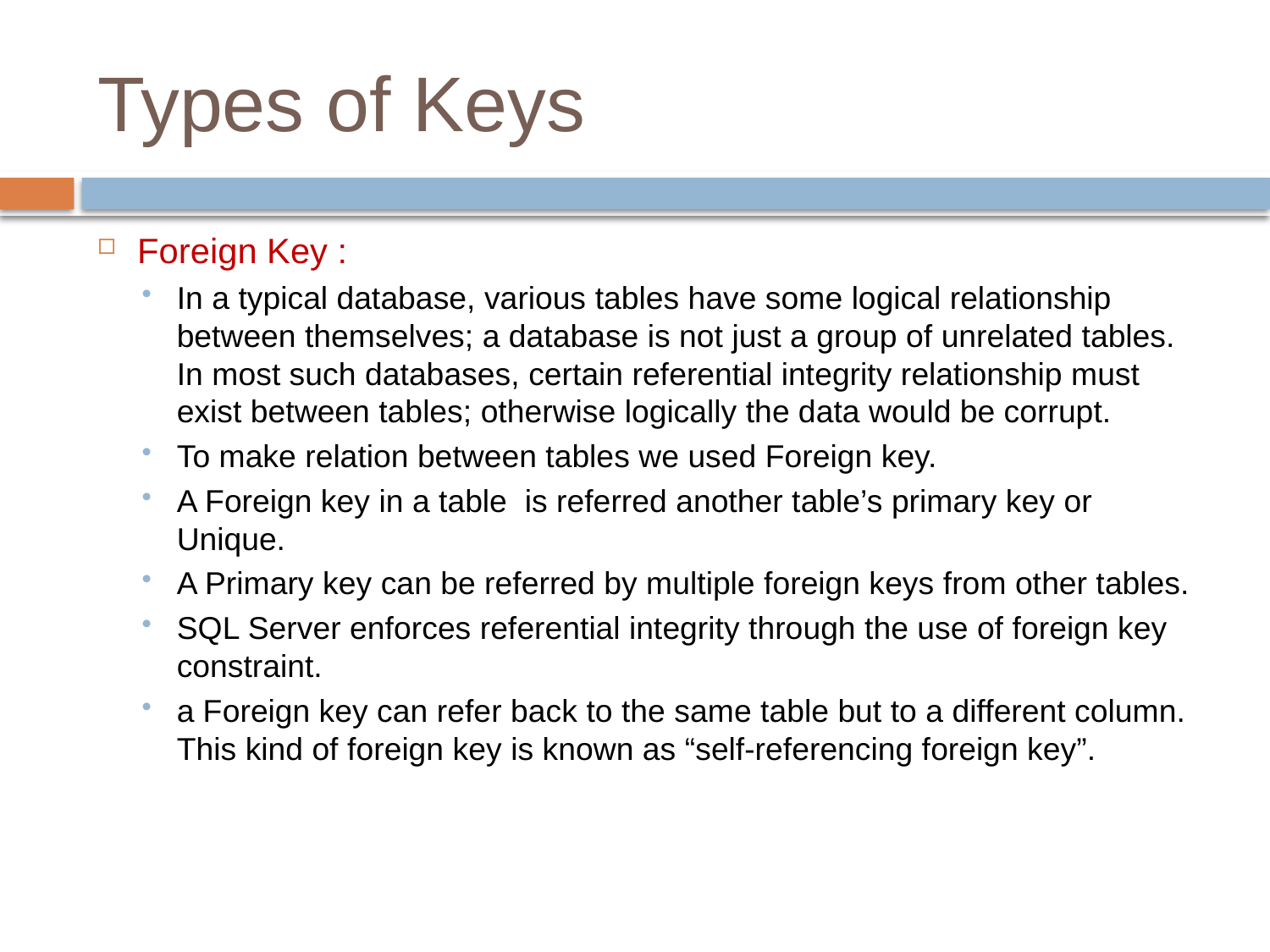

# Types of Keys
Foreign Key :
In a typical database, various tables have some logical relationship between themselves; a database is not just a group of unrelated tables. In most such databases, certain referential integrity relationship must exist between tables; otherwise logically the data would be corrupt.
To make relation between tables we used Foreign key.
A Foreign key in a table  is referred another table’s primary key or Unique.
A Primary key can be referred by multiple foreign keys from other tables.
SQL Server enforces referential integrity through the use of foreign key constraint.
a Foreign key can refer back to the same table but to a different column. This kind of foreign key is known as “self-referencing foreign key”.